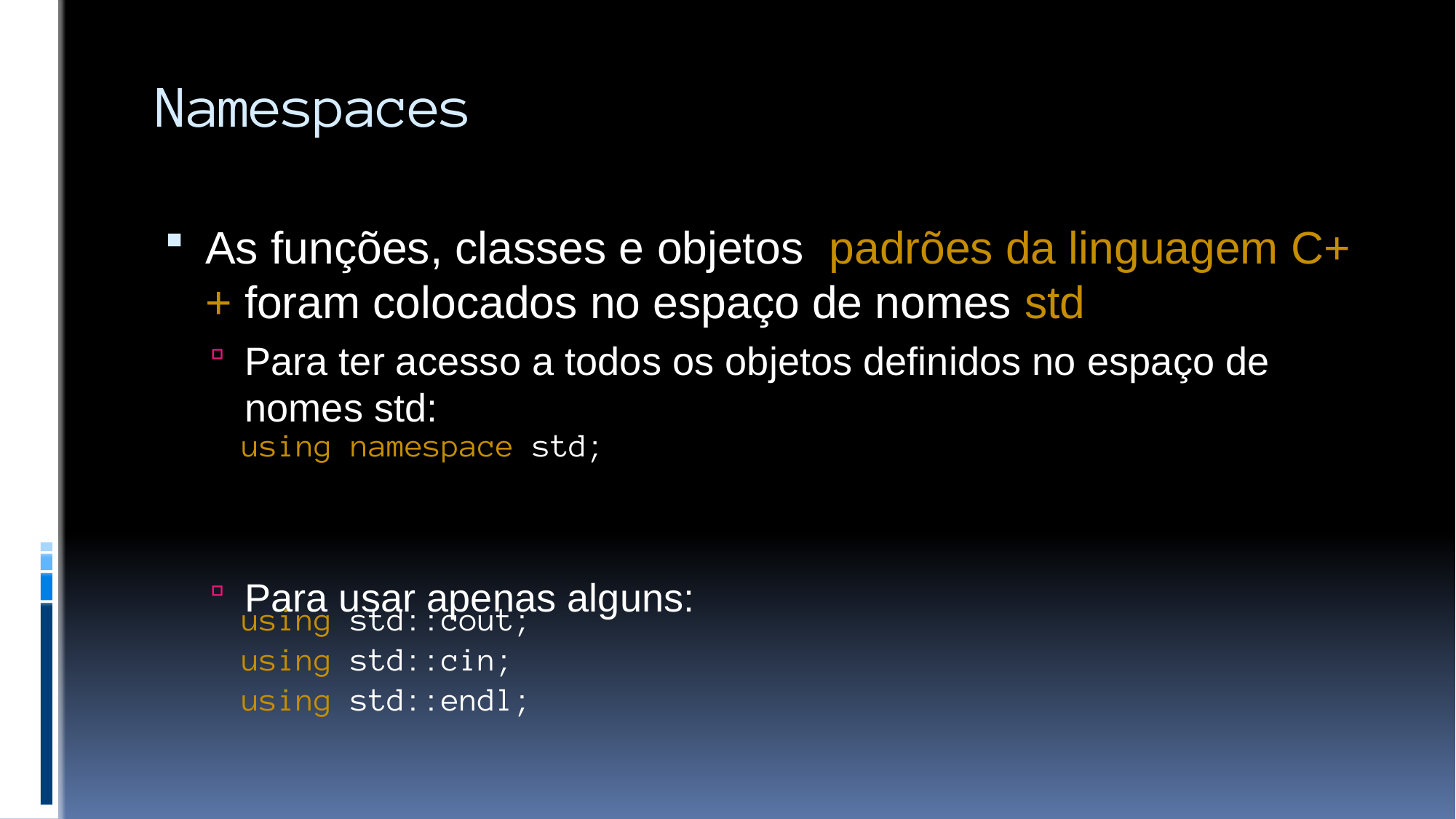

# Namespaces
As funções, classes e objetos  padrões da linguagem C++ foram colocados no espaço de nomes std
Para ter acesso a todos os objetos definidos no espaço de nomes std:

Para usar apenas alguns:
using namespace std;
using std::cout;
using std::cin;
using std::endl;